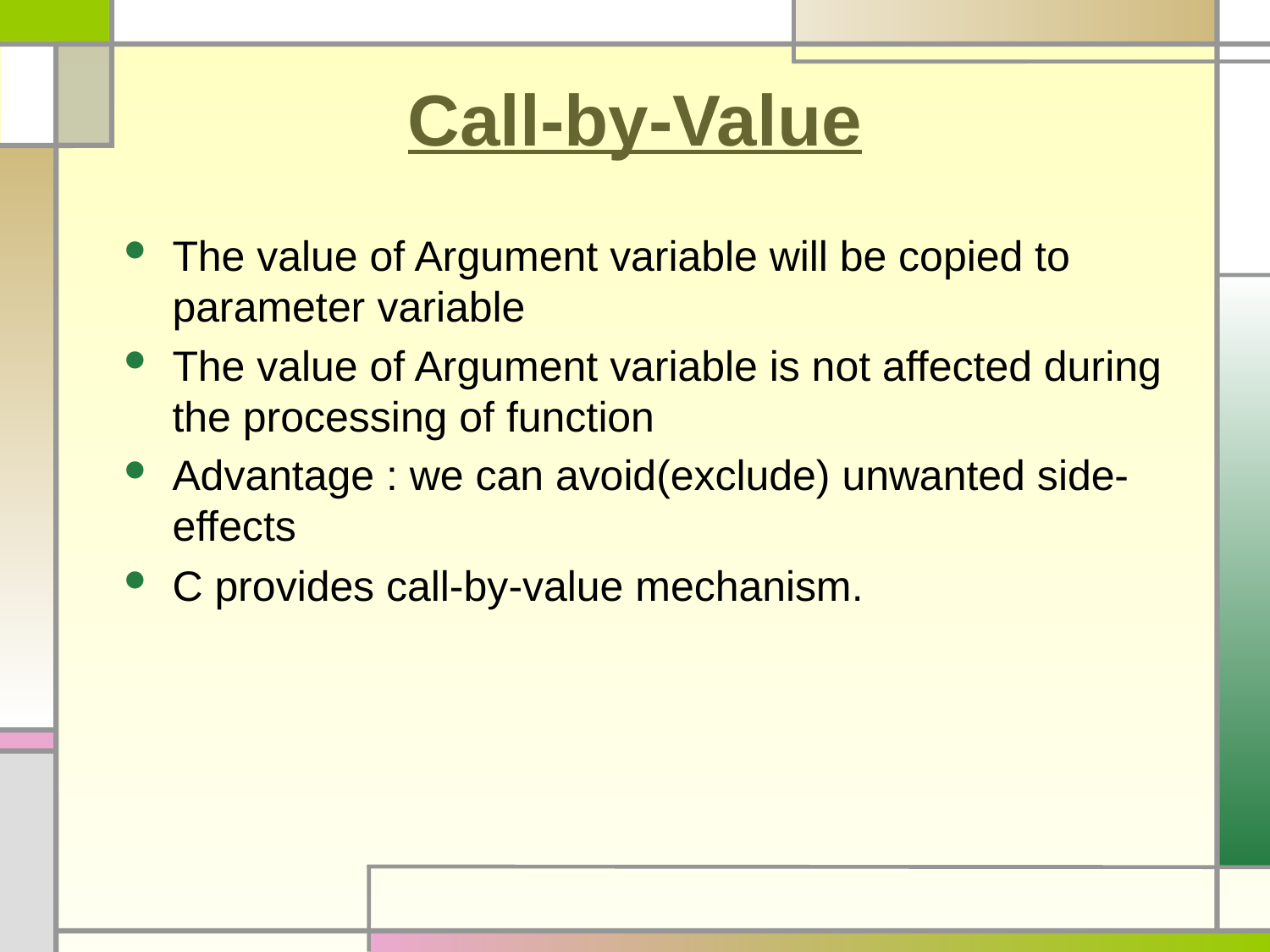

# Call-by-Value
The value of Argument variable will be copied to parameter variable
The value of Argument variable is not affected during the processing of function
Advantage : we can avoid(exclude) unwanted side-effects
C provides call-by-value mechanism.